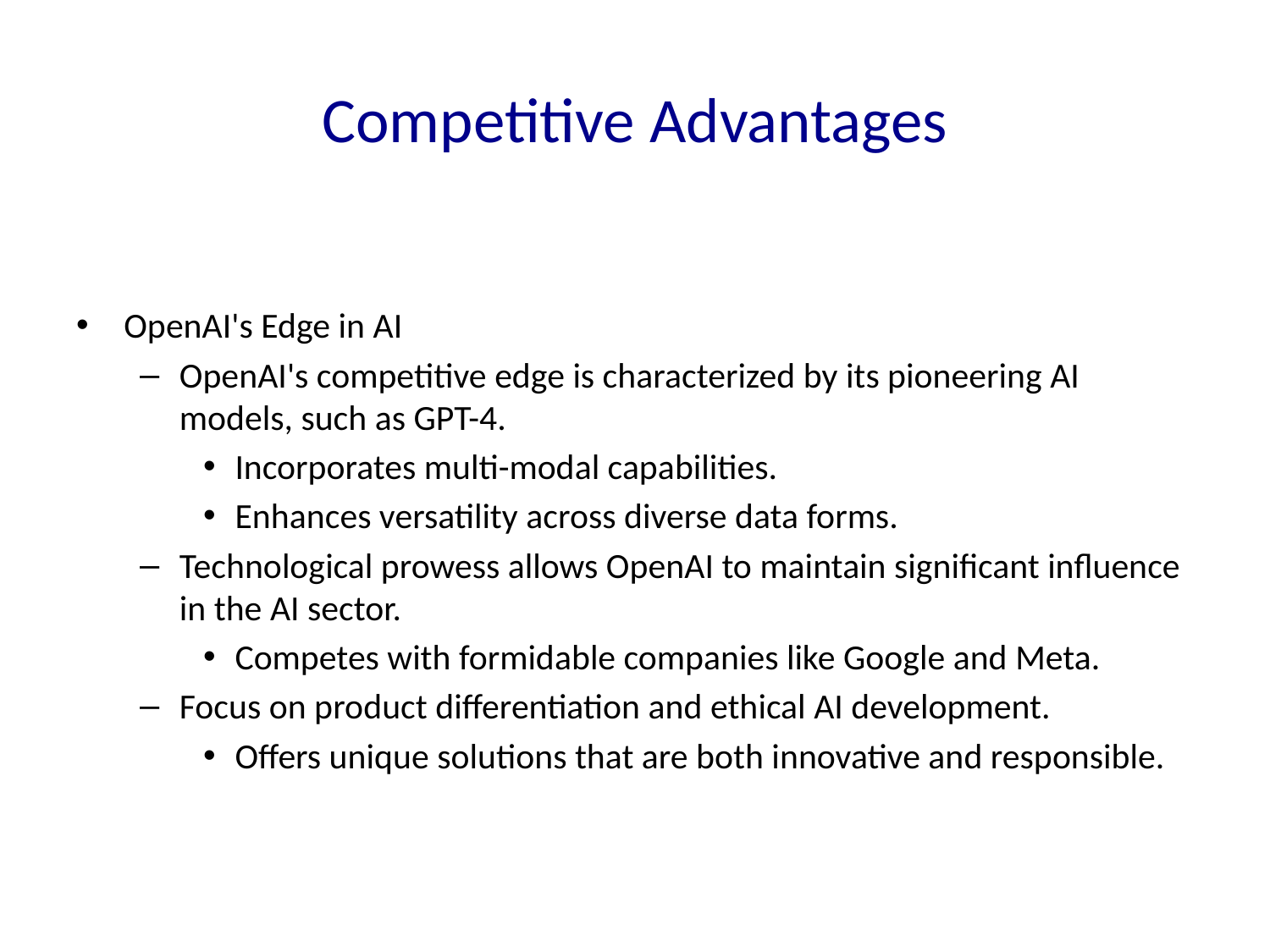

# Competitive Advantages

OpenAI's Edge in AI
OpenAI's competitive edge is characterized by its pioneering AI models, such as GPT-4.
Incorporates multi-modal capabilities.
Enhances versatility across diverse data forms.
Technological prowess allows OpenAI to maintain significant influence in the AI sector.
Competes with formidable companies like Google and Meta.
Focus on product differentiation and ethical AI development.
Offers unique solutions that are both innovative and responsible.